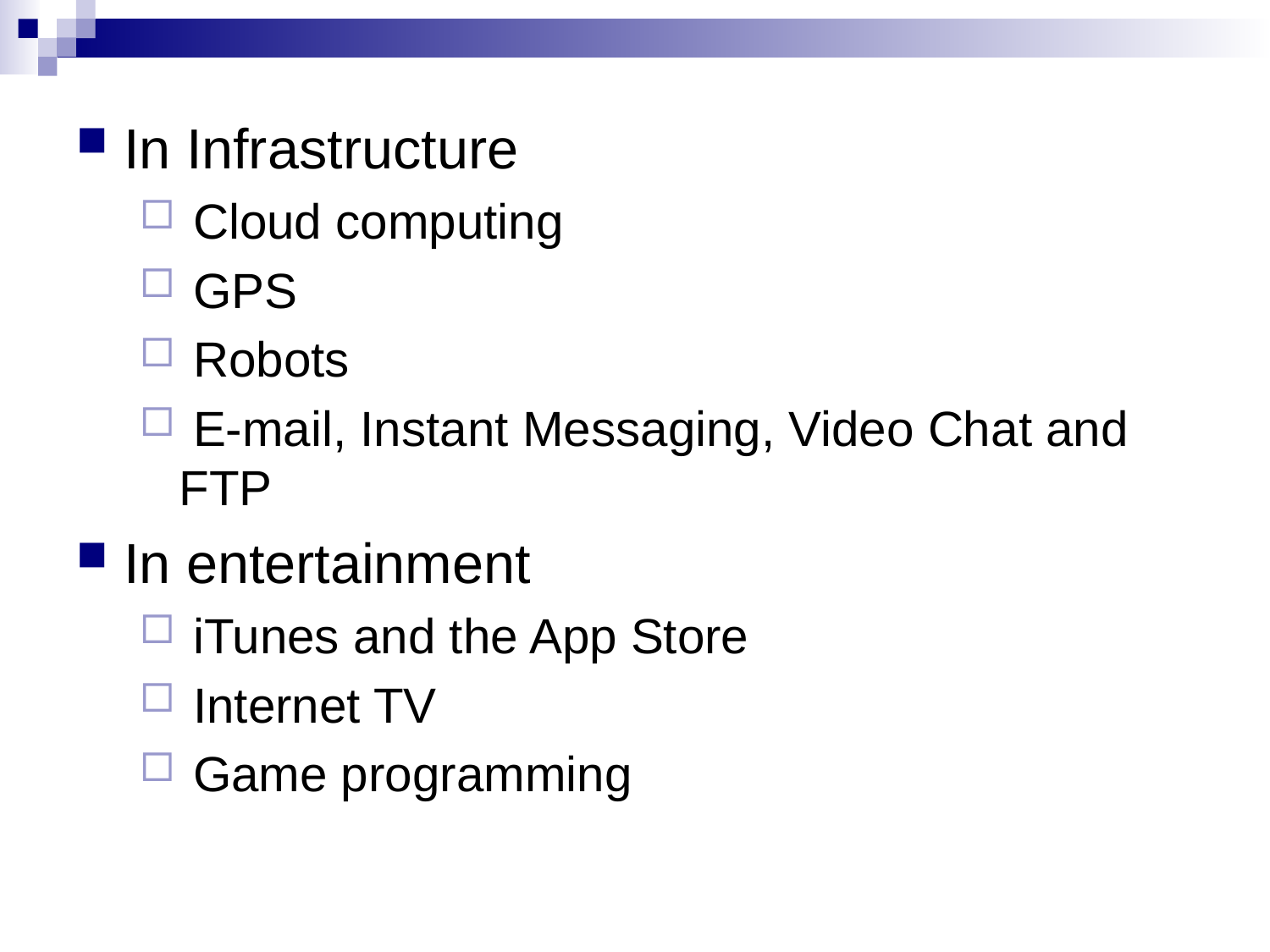

#
In Infrastructure
 Cloud computing
 GPS
 Robots
 E-mail, Instant Messaging, Video Chat and FTP
In entertainment
 iTunes and the App Store
 Internet TV
 Game programming